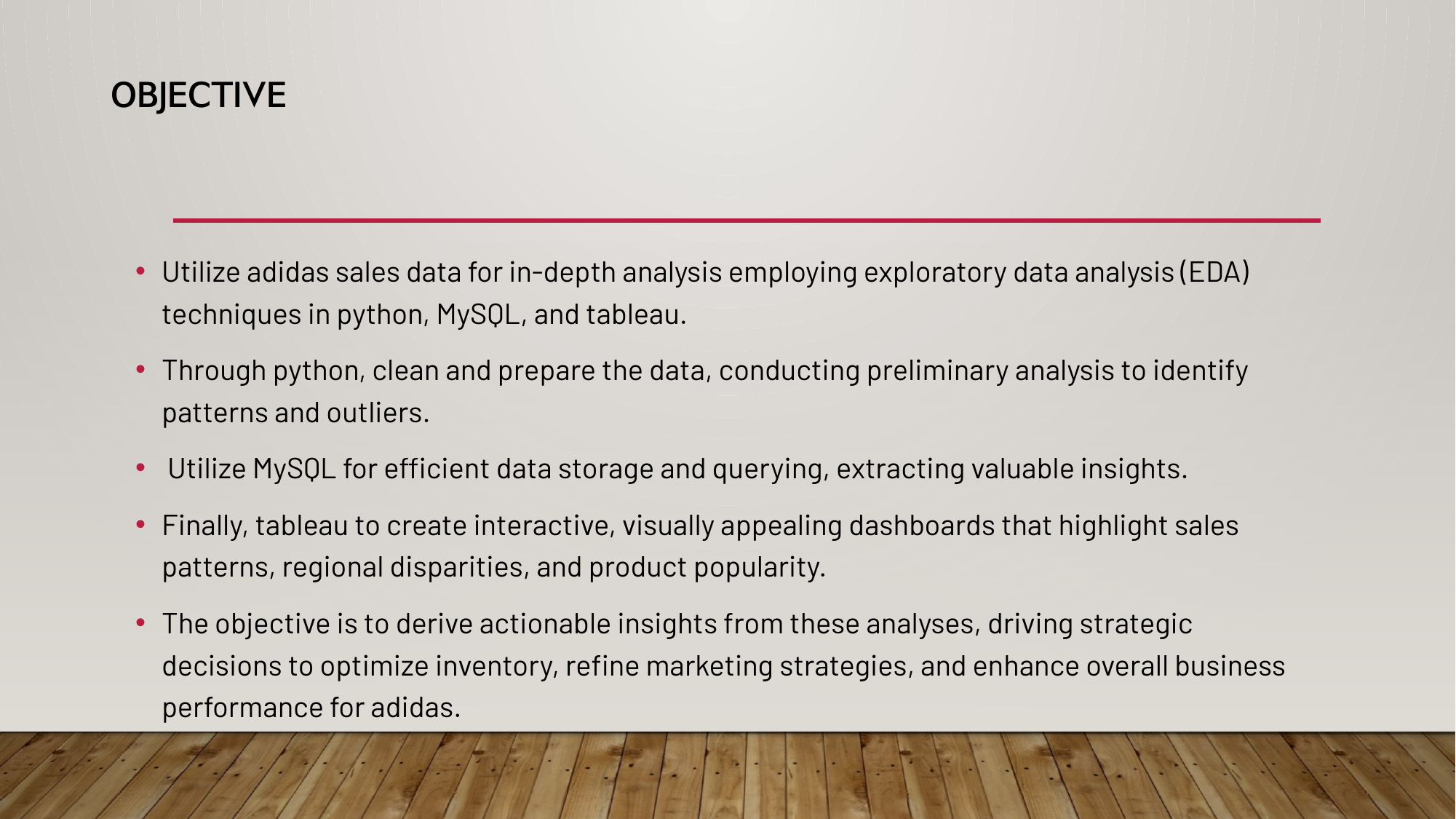

# Objective
Utilize adidas sales data for in-depth analysis employing exploratory data analysis (EDA) techniques in python, MySQL, and tableau.
Through python, clean and prepare the data, conducting preliminary analysis to identify patterns and outliers.
 Utilize MySQL for efficient data storage and querying, extracting valuable insights.
Finally, tableau to create interactive, visually appealing dashboards that highlight sales patterns, regional disparities, and product popularity.
The objective is to derive actionable insights from these analyses, driving strategic decisions to optimize inventory, refine marketing strategies, and enhance overall business performance for adidas.